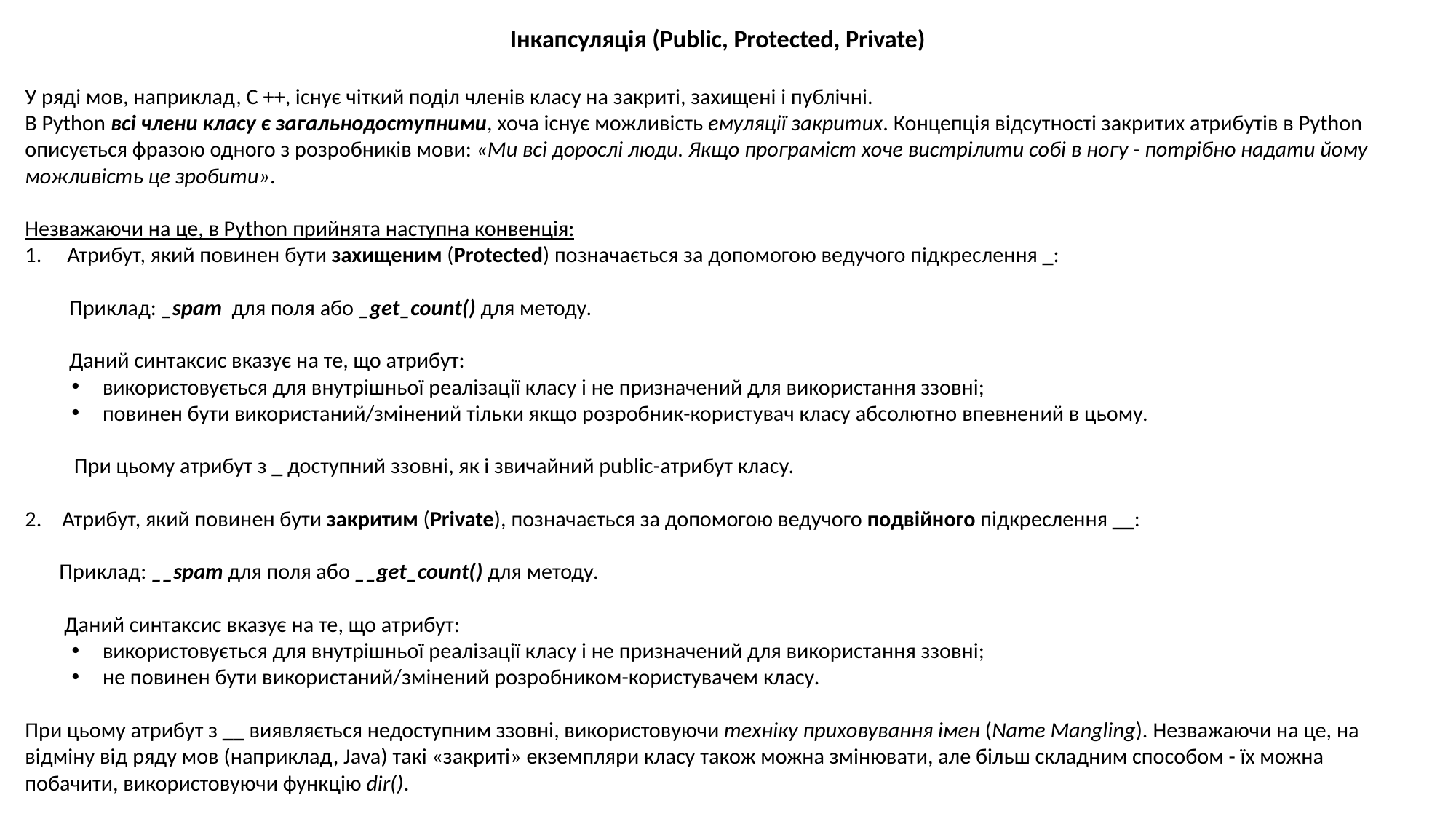

Інкапсуляція (Public, Protected, Private)

У ряді мов, наприклад, С ++, існує чіткий поділ членів класу на закриті, захищені і публічні.
В Python всі члени класу є загальнодоступними, хоча існує можливість емуляції закритих. Концепція відсутності закритих атрибутів в Python описується фразою одного з розробників мови: «Ми всі дорослі люди. Якщо програміст хоче вистрілити собі в ногу - потрібно надати йому можливість це зробити».

Незважаючи на це, в Python прийнята наступна конвенція:
 Атрибут, який повинен бути захищеним (Protected) позначається за допомогою ведучого підкреслення _:

         Приклад: _spam  для поля або _get_count() для методу.

         Даний синтаксис вказує на те, що атрибут:
використовується для внутрішньої реалізації класу і не призначений для використання ззовні;
повинен бути використаний/змінений тільки якщо розробник-користувач класу абсолютно впевнений в цьому.

          При цьому атрибут з _ доступний ззовні, як і звичайний public-атрибут класу.

Атрибут, який повинен бути закритим (Private), позначається за допомогою ведучого подвійного підкреслення __:

       Приклад: __spam для поля або __get_count() для методу.

        Даний синтаксис вказує на те, що атрибут:
використовується для внутрішньої реалізації класу і не призначений для використання ззовні;
не повинен бути використаний/змінений розробником-користувачем класу.

При цьому атрибут з __ виявляється недоступним ззовні, використовуючи техніку приховування імен (Name Mangling). Незважаючи на це, на відміну від ряду мов (наприклад, Java) такі «закриті» екземпляри класу також можна змінювати, але більш складним способом - їх можна побачити, використовуючи функцію dir().